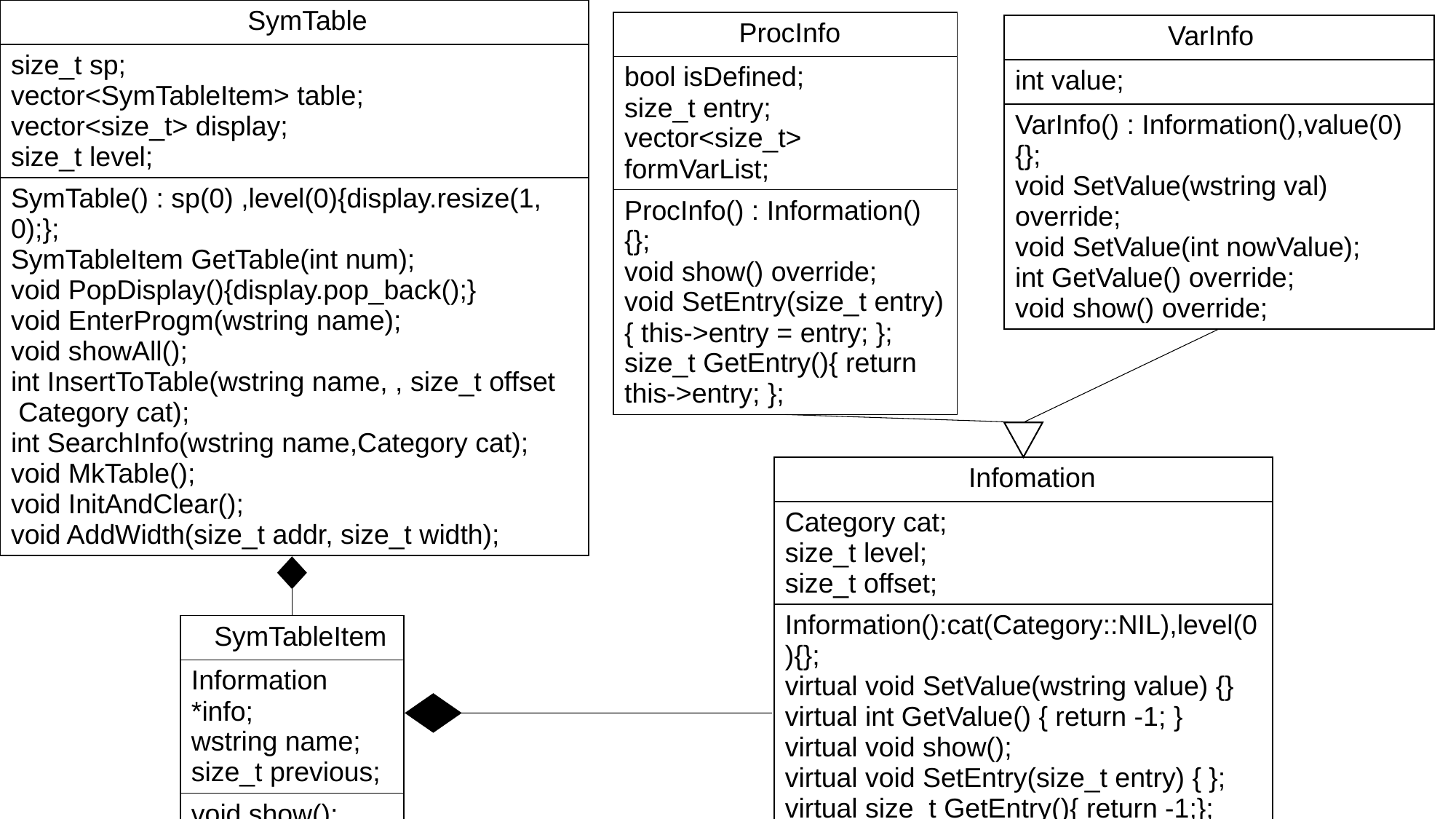

| SymTable |
| --- |
| size\_t sp; vector<SymTableItem> table; vector<size\_t> display; size\_t level; |
| SymTable() : sp(0) ,level(0){display.resize(1, 0);}; SymTableItem GetTable(int num); void PopDisplay(){display.pop\_back();} void EnterProgm(wstring name); void showAll(); int InsertToTable(wstring name, , size\_t offset Category cat); int SearchInfo(wstring name,Category cat); void MkTable(); void InitAndClear(); void AddWidth(size\_t addr, size\_t width); |
| ProcInfo |
| --- |
| bool isDefined; size\_t entry; vector<size\_t> formVarList; |
| ProcInfo() : Information(){}; void show() override; void SetEntry(size\_t entry) { this->entry = entry; }; size\_t GetEntry(){ return this->entry; }; |
| VarInfo |
| --- |
| int value; |
| VarInfo() : Information(),value(0) {}; void SetValue(wstring val) override; void SetValue(int nowValue); int GetValue() override; void show() override; |

| Infomation |
| --- |
| Category cat; size\_t level; size\_t offset; |
| Information():cat(Category::NIL),level(0){}; virtual void SetValue(wstring value) {} virtual int GetValue() { return -1; } virtual void show(); virtual void SetEntry(size\_t entry) { }; virtual size\_t GetEntry(){ return -1;}; |

| SymTableItem |
| --- |
| Information \*info; wstring name; size\_t previous; |
| void show(); |